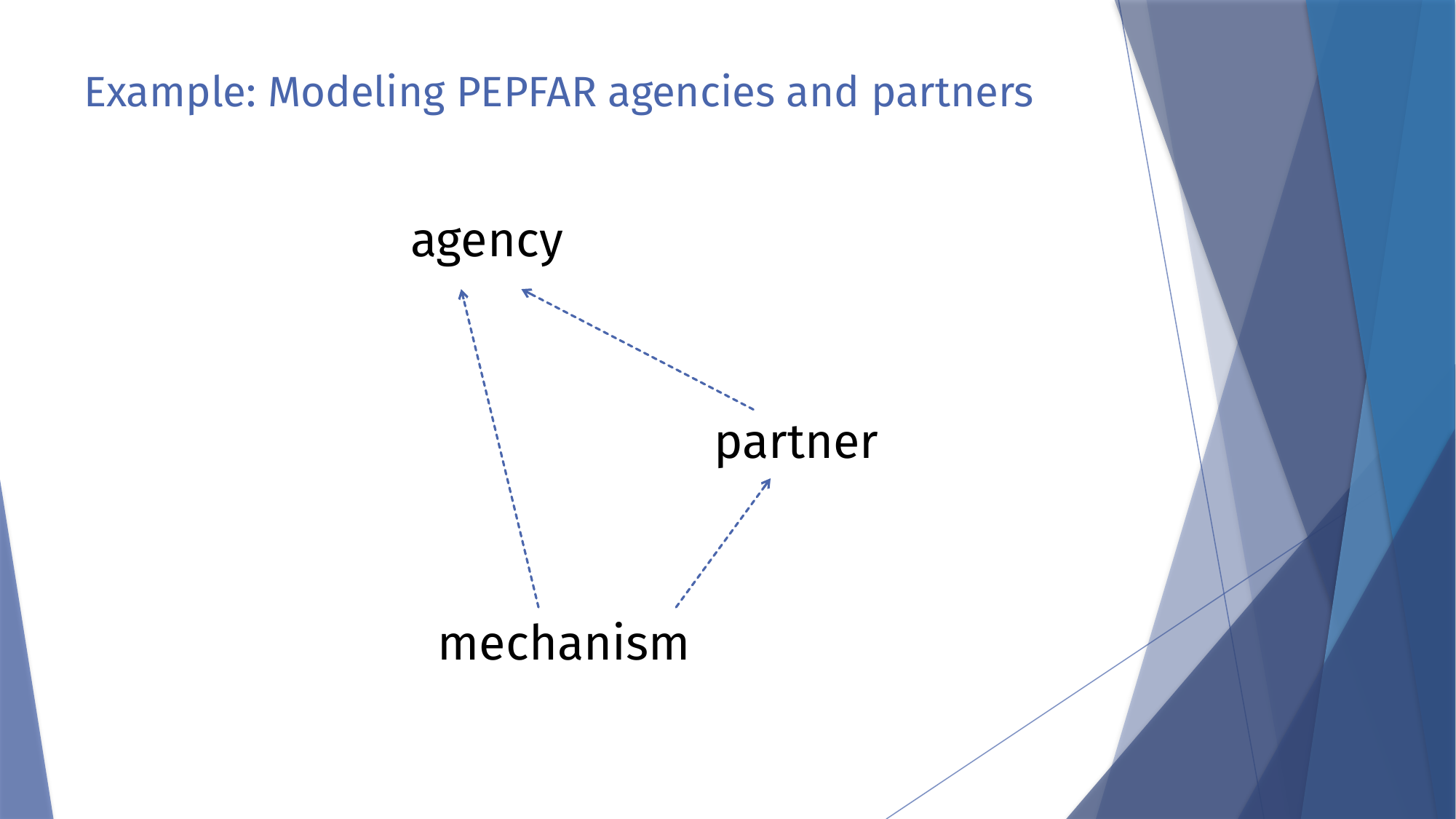

# Example: Modeling PEPFAR agencies and partners
agency
partner
mechanism